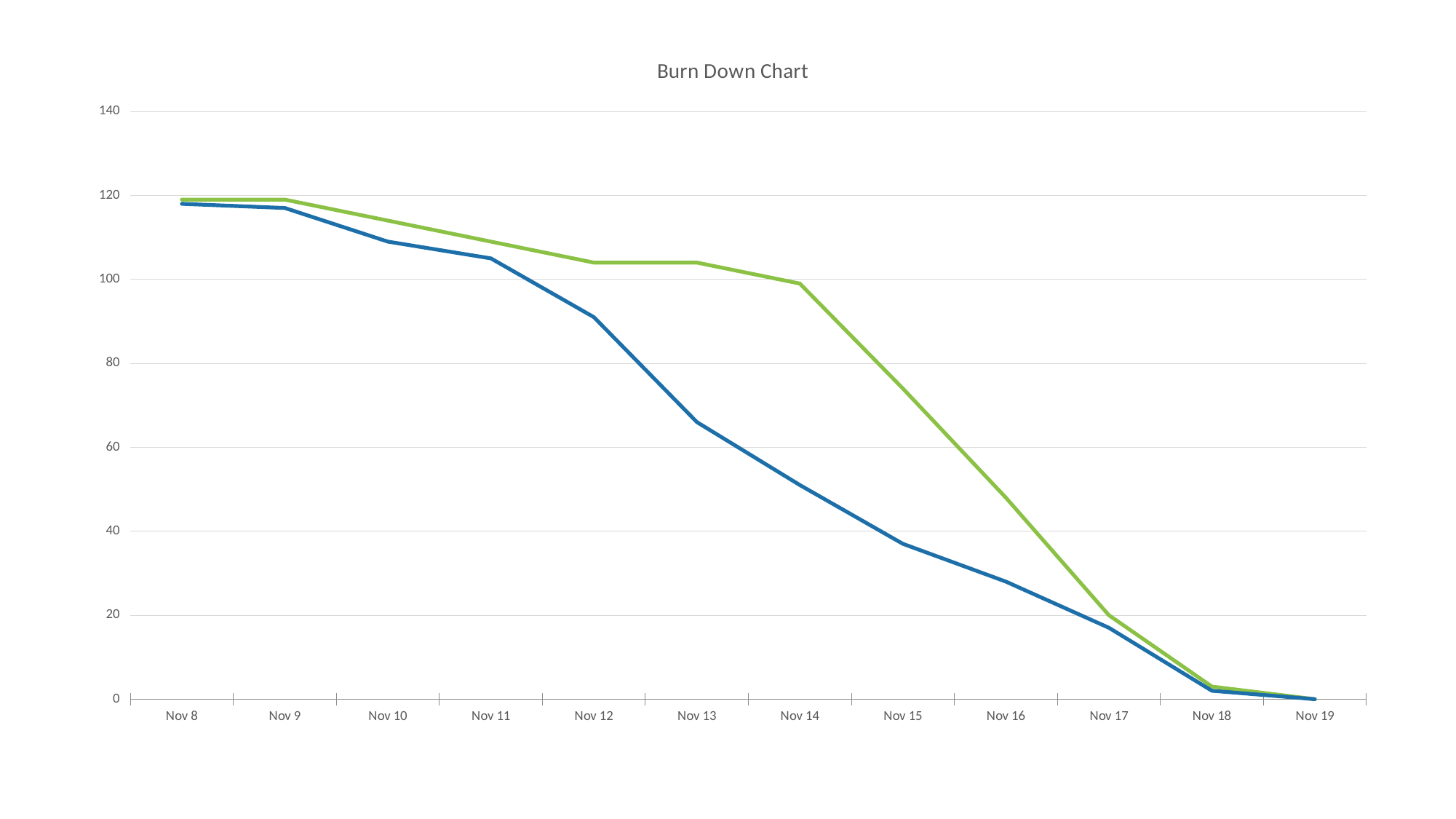

### Chart: Burn Down Chart

| Category |  |  |
|---|---|---|
| 43047.0 | 119.0 | 118.0 |
| 43048.0 | 119.0 | 117.0 |
| 43049.0 | 114.0 | 109.0 |
| 43050.0 | 109.0 | 105.0 |
| 43051.0 | 104.0 | 91.0 |
| 43052.0 | 104.0 | 66.0 |
| 43053.0 | 99.0 | 51.0 |
| 43054.0 | 74.0 | 37.0 |
| 43055.0 | 48.0 | 28.0 |
| 43056.0 | 20.0 | 17.0 |
| 43057.0 | 3.0 | 2.0 |
| 43058.0 | 0.0 | 0.0 |